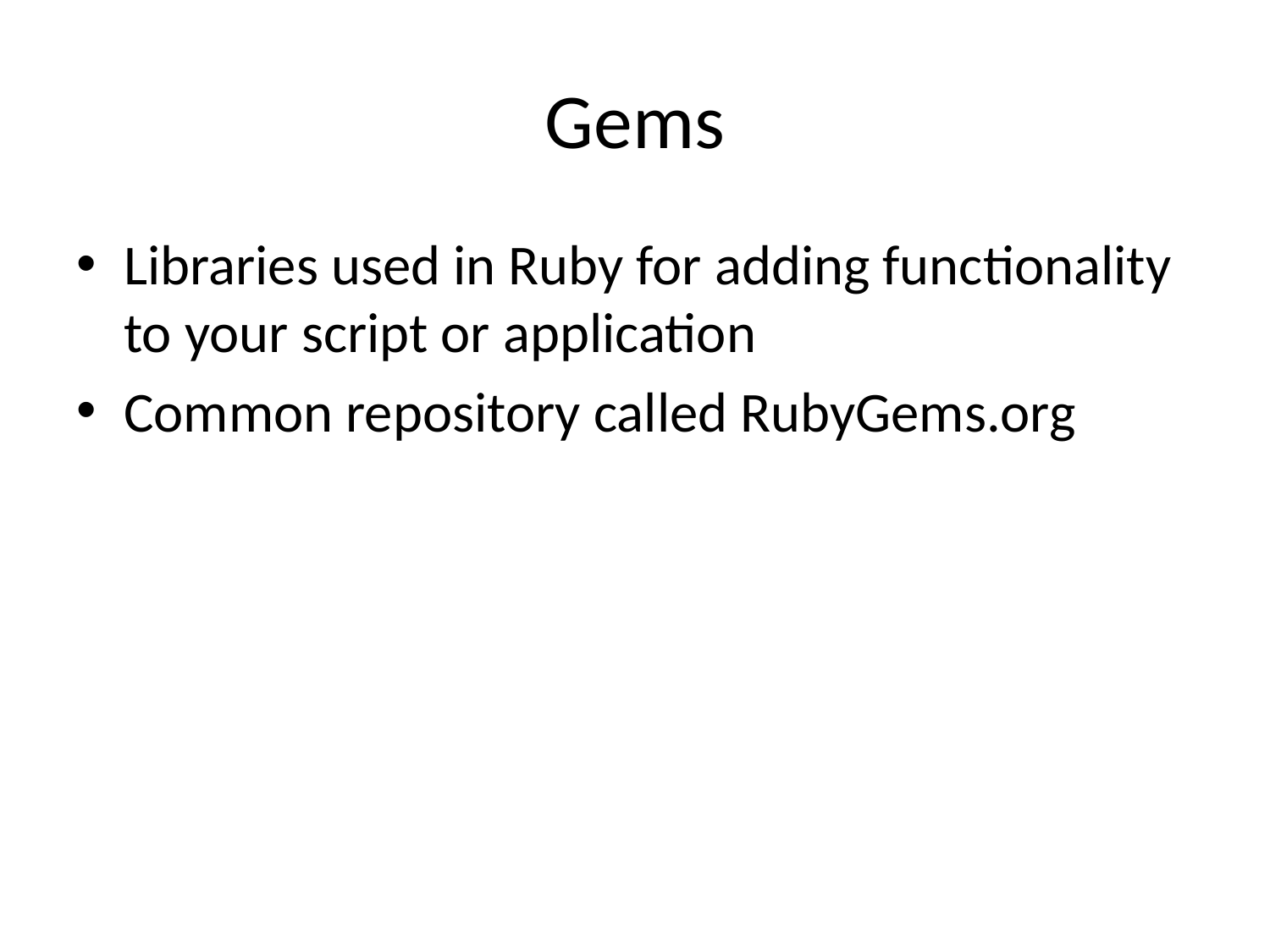

# Gems
Libraries used in Ruby for adding functionality to your script or application
Common repository called RubyGems.org